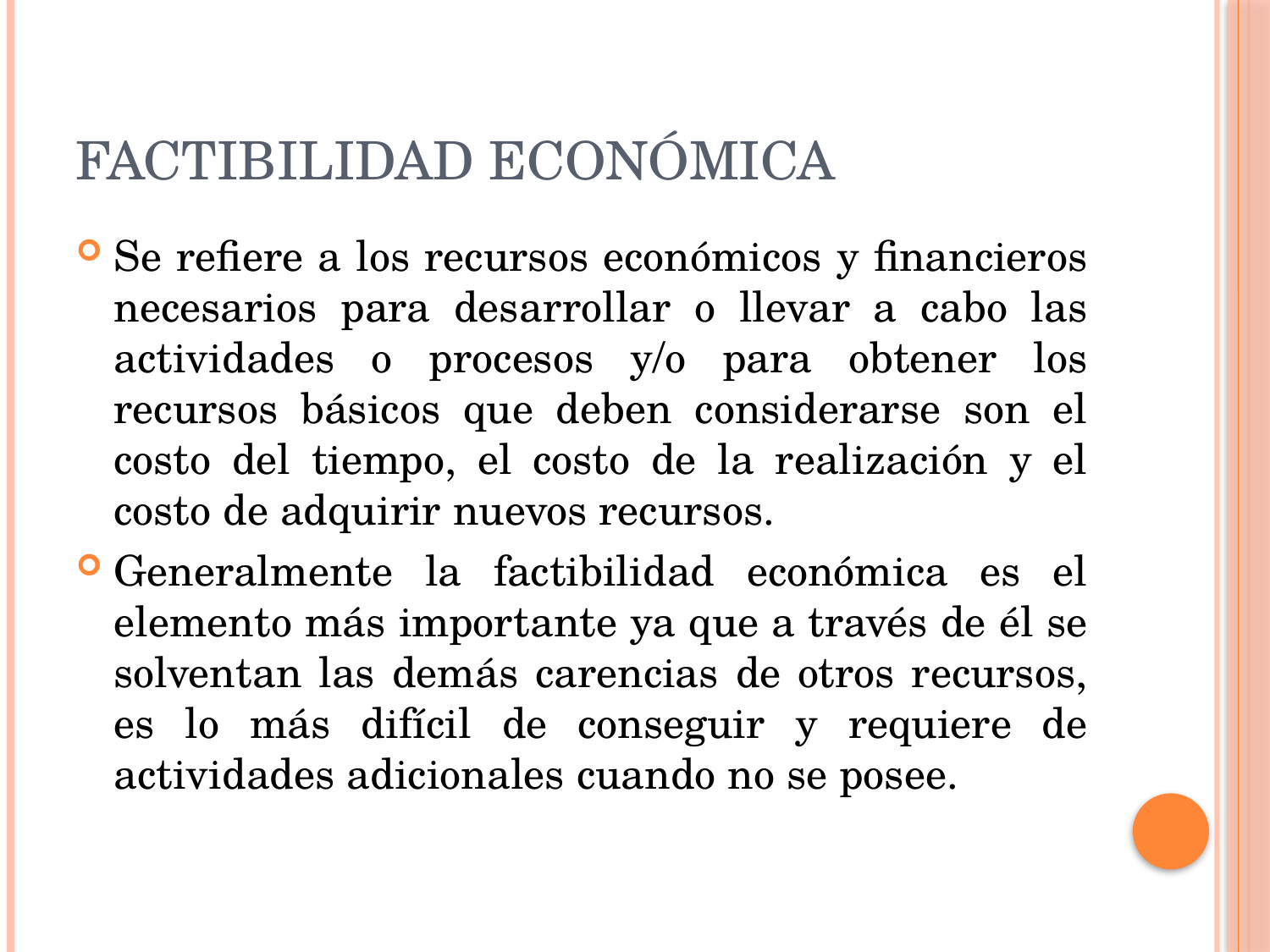

# Factibilidad económica
Se refiere a los recursos económicos y financieros necesarios para desarrollar o llevar a cabo las actividades o procesos y/o para obtener los recursos básicos que deben considerarse son el costo del tiempo, el costo de la realización y el costo de adquirir nuevos recursos.
Generalmente la factibilidad económica es el elemento más importante ya que a través de él se solventan las demás carencias de otros recursos, es lo más difícil de conseguir y requiere de actividades adicionales cuando no se posee.